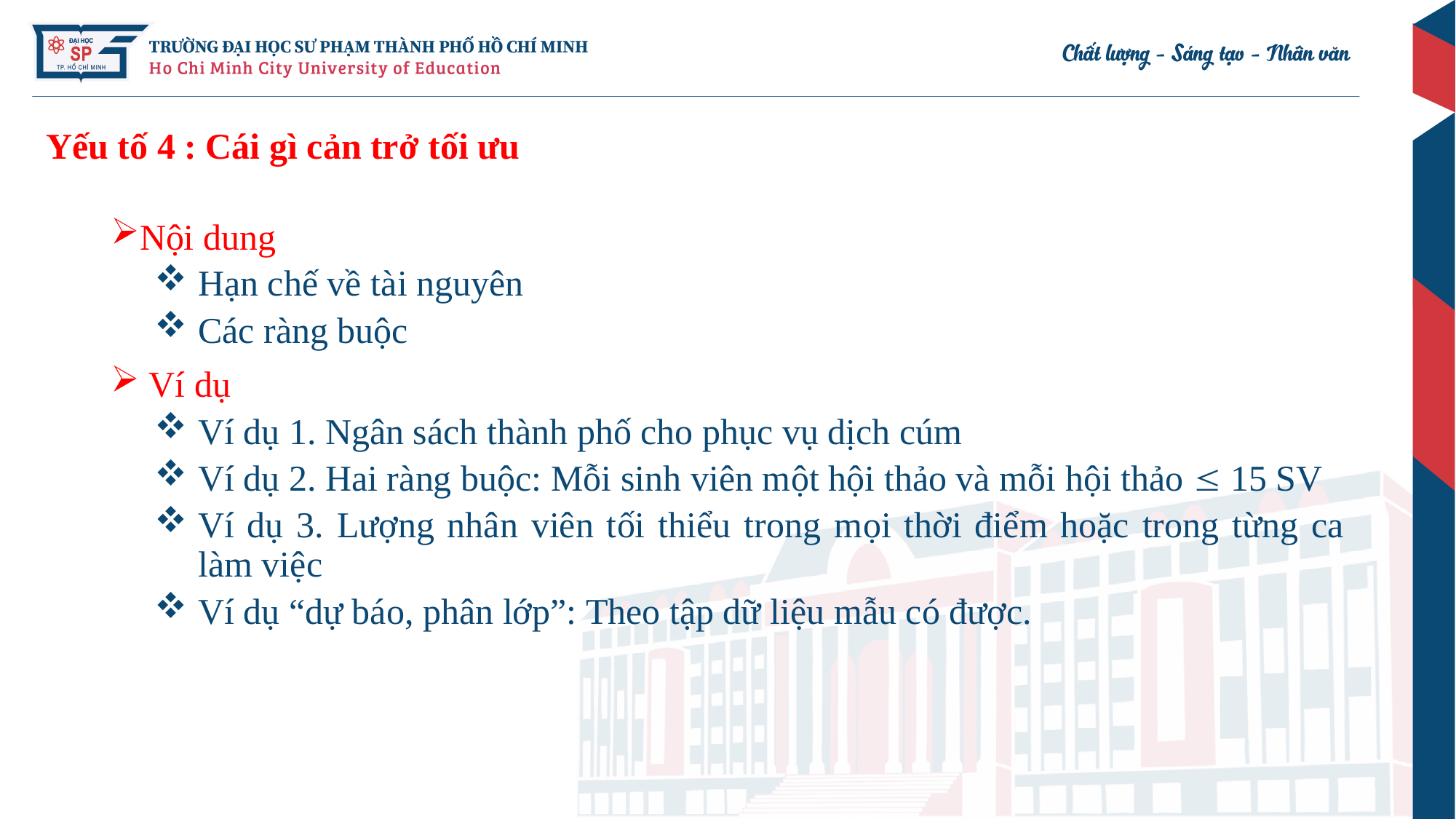

# Yếu tố 4 : Cái gì cản trở tối ưu
Nội dung
Hạn chế về tài nguyên
Các ràng buộc
 Ví dụ
Ví dụ 1. Ngân sách thành phố cho phục vụ dịch cúm
Ví dụ 2. Hai ràng buộc: Mỗi sinh viên một hội thảo và mỗi hội thảo ≤ 15 SV
Ví dụ 3. Lượng nhân viên tối thiểu trong mọi thời điểm hoặc trong từng ca làm việc
Ví dụ “dự báo, phân lớp”: Theo tập dữ liệu mẫu có được.